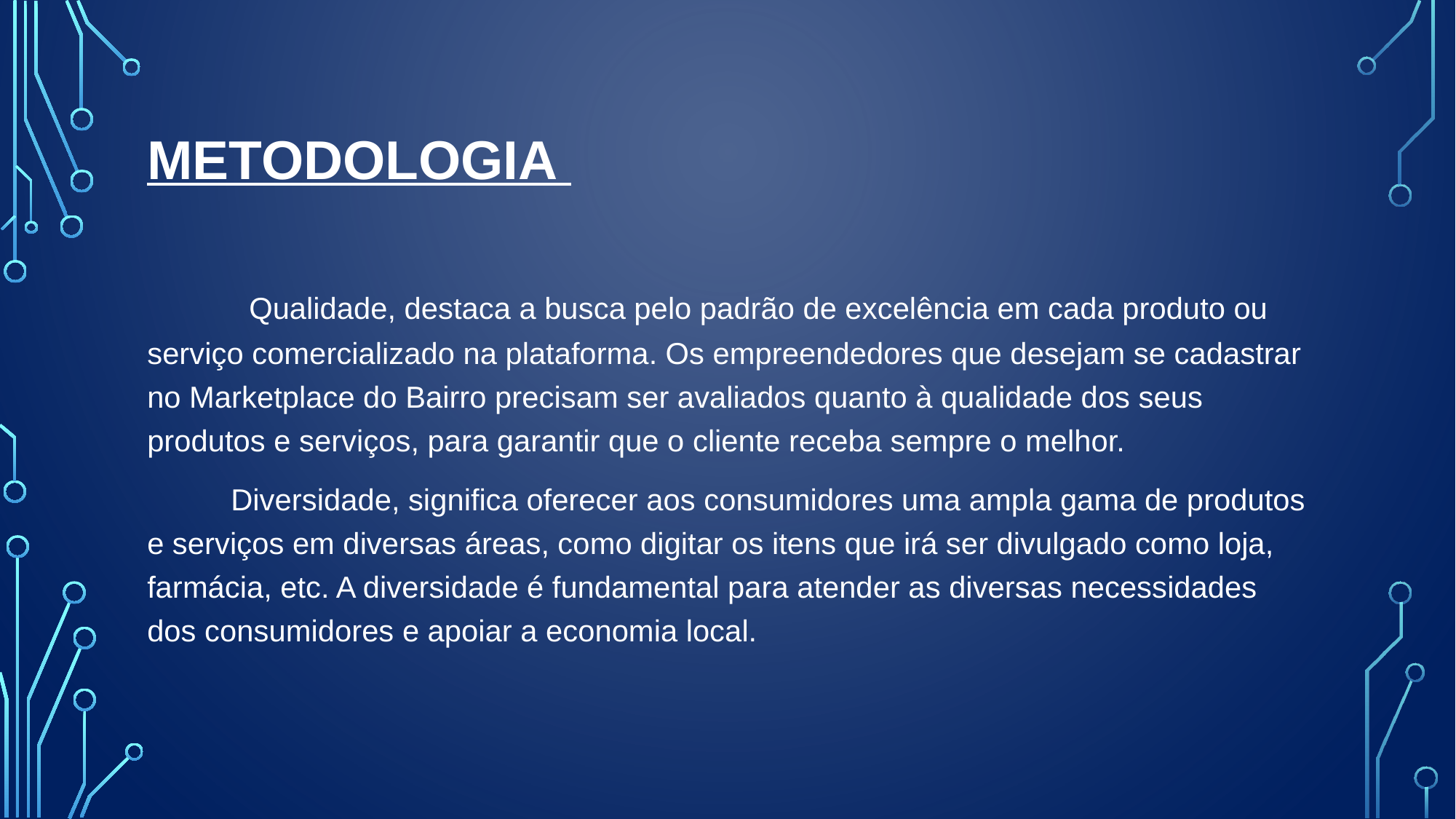

# Metodologia
          Qualidade, destaca a busca pelo padrão de excelência em cada produto ou serviço comercializado na plataforma. Os empreendedores que desejam se cadastrar no Marketplace do Bairro precisam ser avaliados quanto à qualidade dos seus produtos e serviços, para garantir que o cliente receba sempre o melhor.
          Diversidade, significa oferecer aos consumidores uma ampla gama de produtos e serviços em diversas áreas, como digitar os itens que irá ser divulgado como loja, farmácia, etc. A diversidade é fundamental para atender as diversas necessidades dos consumidores e apoiar a economia local.